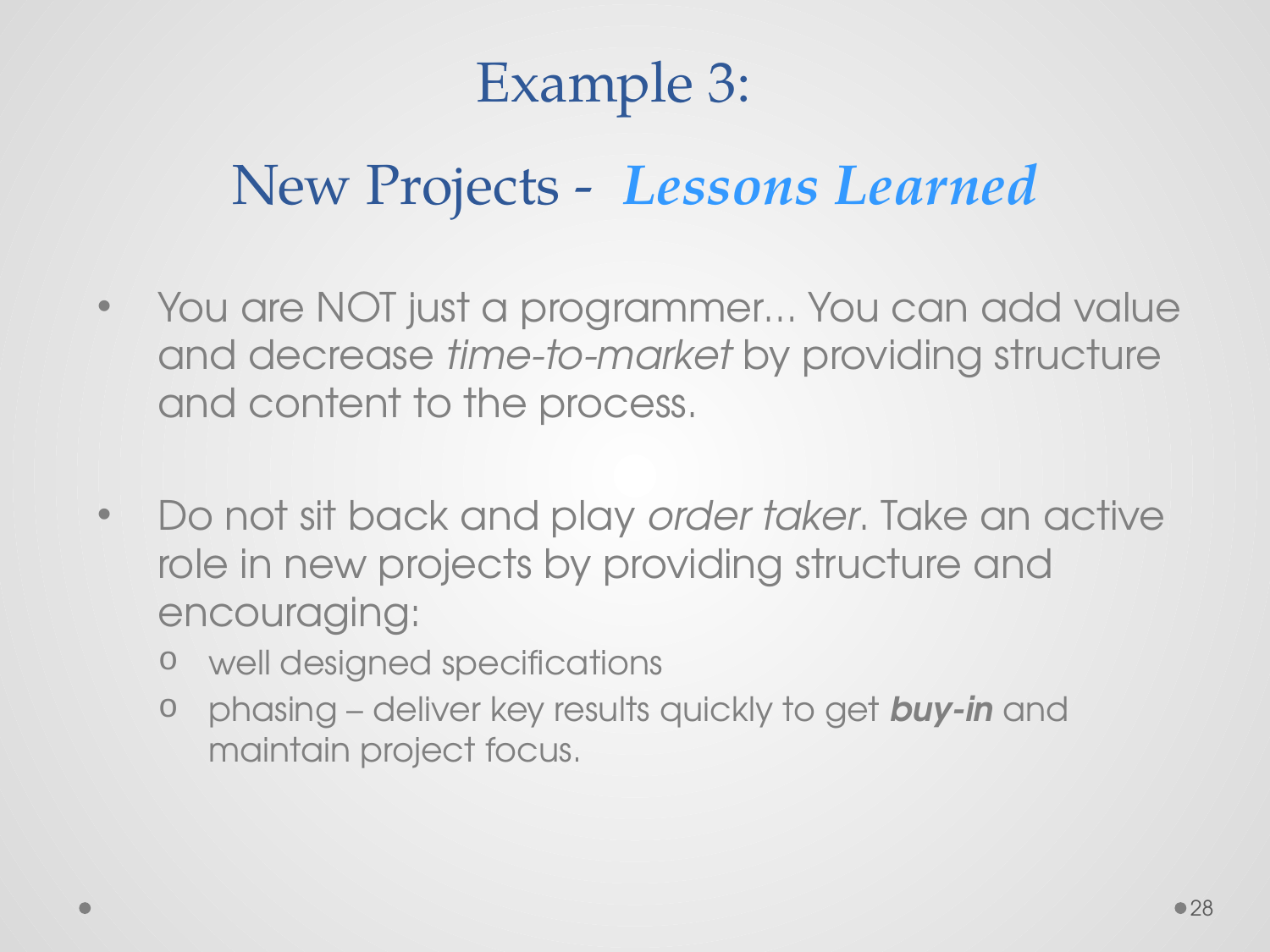

Example 3:
New Projects -  Lessons Learned
You are NOT just a programmer… You can add value and decrease time-to-market by providing structure and content to the process.

Do not sit back and play order taker. Take an active role in new projects by providing structure and encouraging:
well designed specifications
phasing – deliver key results quickly to get buy-in and maintain project focus.
28